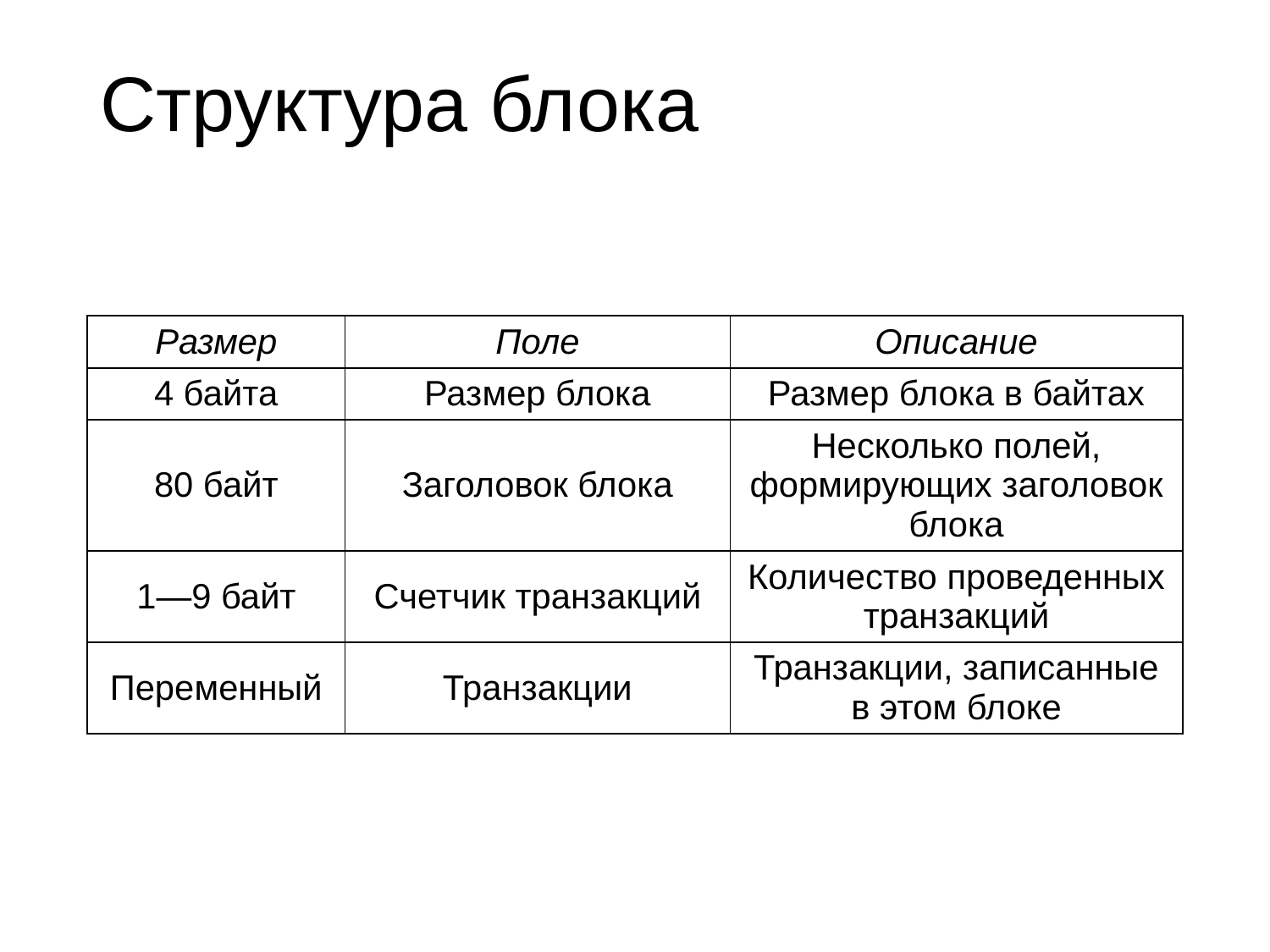

# Структура блока
| Размер | Поле | Описание |
| --- | --- | --- |
| 4 байта | Размер блока | Размер блока в байтах |
| 80 байт | Заголовок блока | Несколько полей, формирующих заголовок блока |
| 1—9 байт | Счетчик транзакций | Количество проведенных транзакций |
| Переменный | Транзакции | Транзакции, записанные в этом блоке |